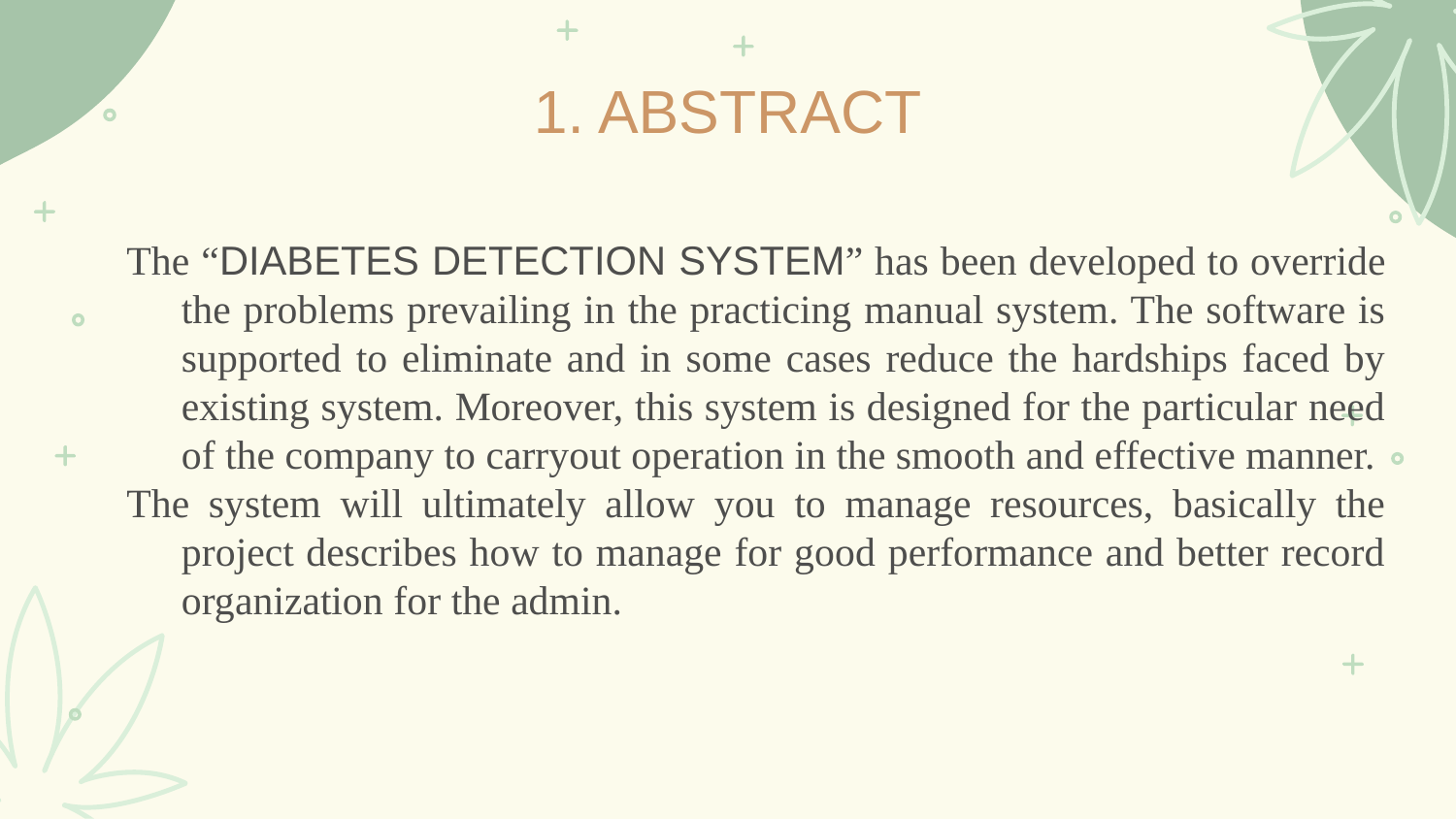

# 1. ABSTRACT
The “DIABETES DETECTION SYSTEM” has been developed to override the problems prevailing in the practicing manual system. The software is supported to eliminate and in some cases reduce the hardships faced by existing system. Moreover, this system is designed for the particular need of the company to carryout operation in the smooth and effective manner.
The system will ultimately allow you to manage resources, basically the project describes how to manage for good performance and better record organization for the admin.